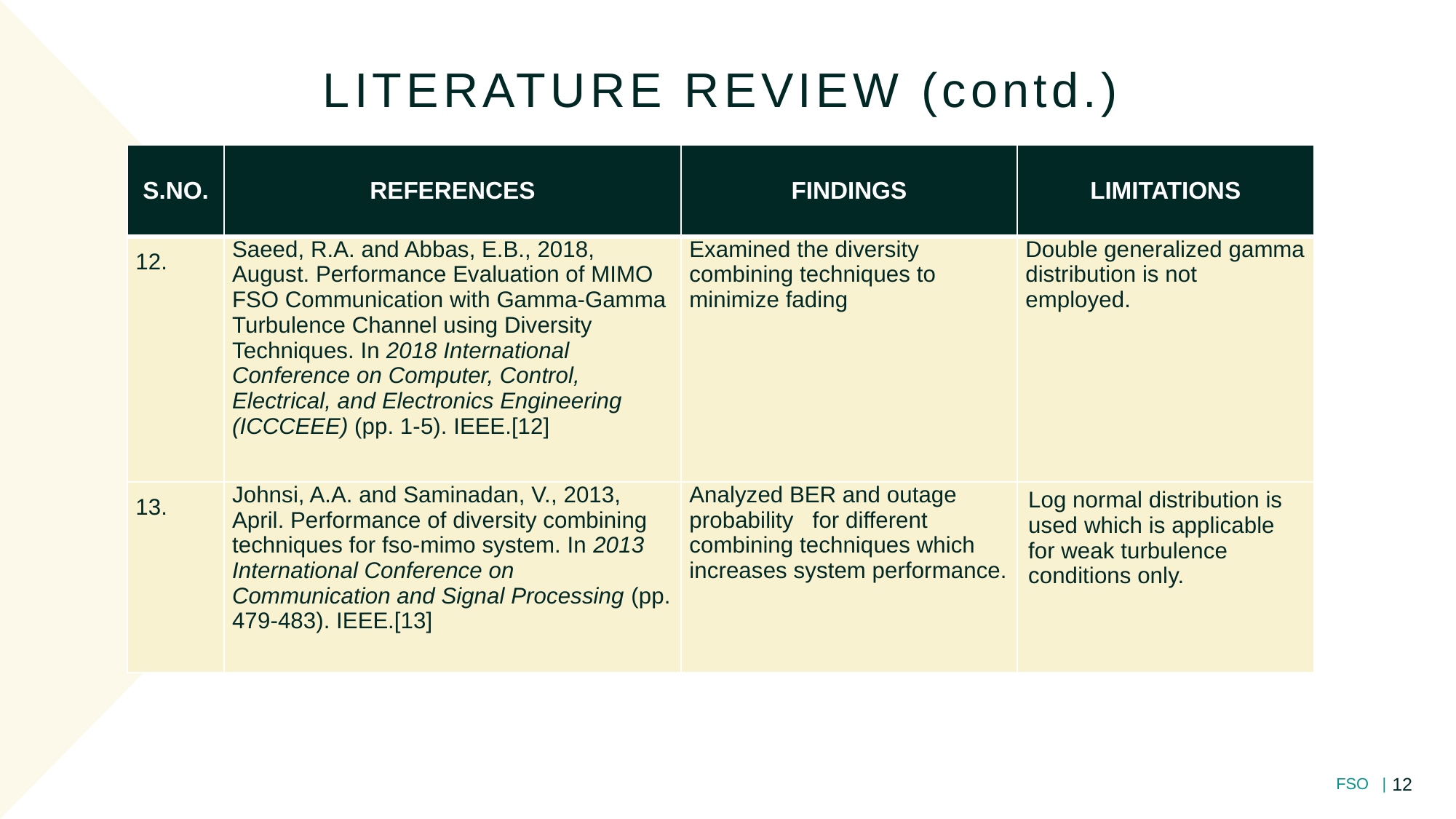

LITERATURE REVIEW (contd.)
| S.NO. | REFERENCES | FINDINGS | LIMITATIONS |
| --- | --- | --- | --- |
| 12. | Saeed, R.A. and Abbas, E.B., 2018, August. Performance Evaluation of MIMO FSO Communication with Gamma-Gamma Turbulence Channel using Diversity Techniques. In 2018 International Conference on Computer, Control, Electrical, and Electronics Engineering (ICCCEEE) (pp. 1-5). IEEE.[12] | Examined the diversity combining techniques to minimize fading | Double generalized gamma distribution is not employed. |
| 13. | Johnsi, A.A. and Saminadan, V., 2013, April. Performance of diversity combining techniques for fso-mimo system. In 2013 International Conference on Communication and Signal Processing (pp. 479-483). IEEE.[13] | Analyzed BER and outage probability for different combining techniques which increases system performance. | Log normal distribution is used which is applicable for weak turbulence conditions only. |

12
FSO |